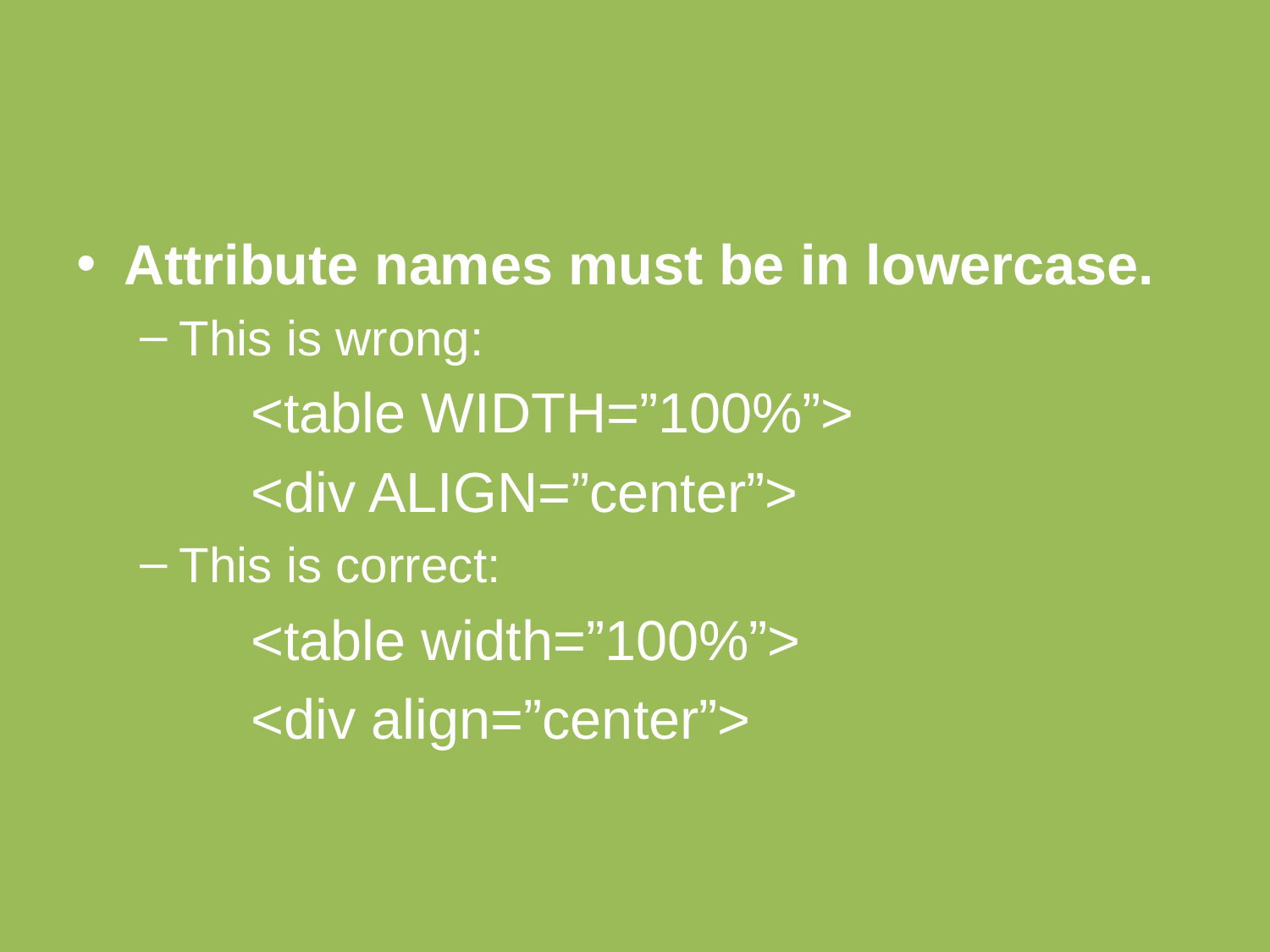

#
Attribute names must be in lowercase.
This is wrong:
		<table WIDTH=”100%”>
		<div ALIGN=”center”>
This is correct:
		<table width=”100%”>
		<div align=”center”>